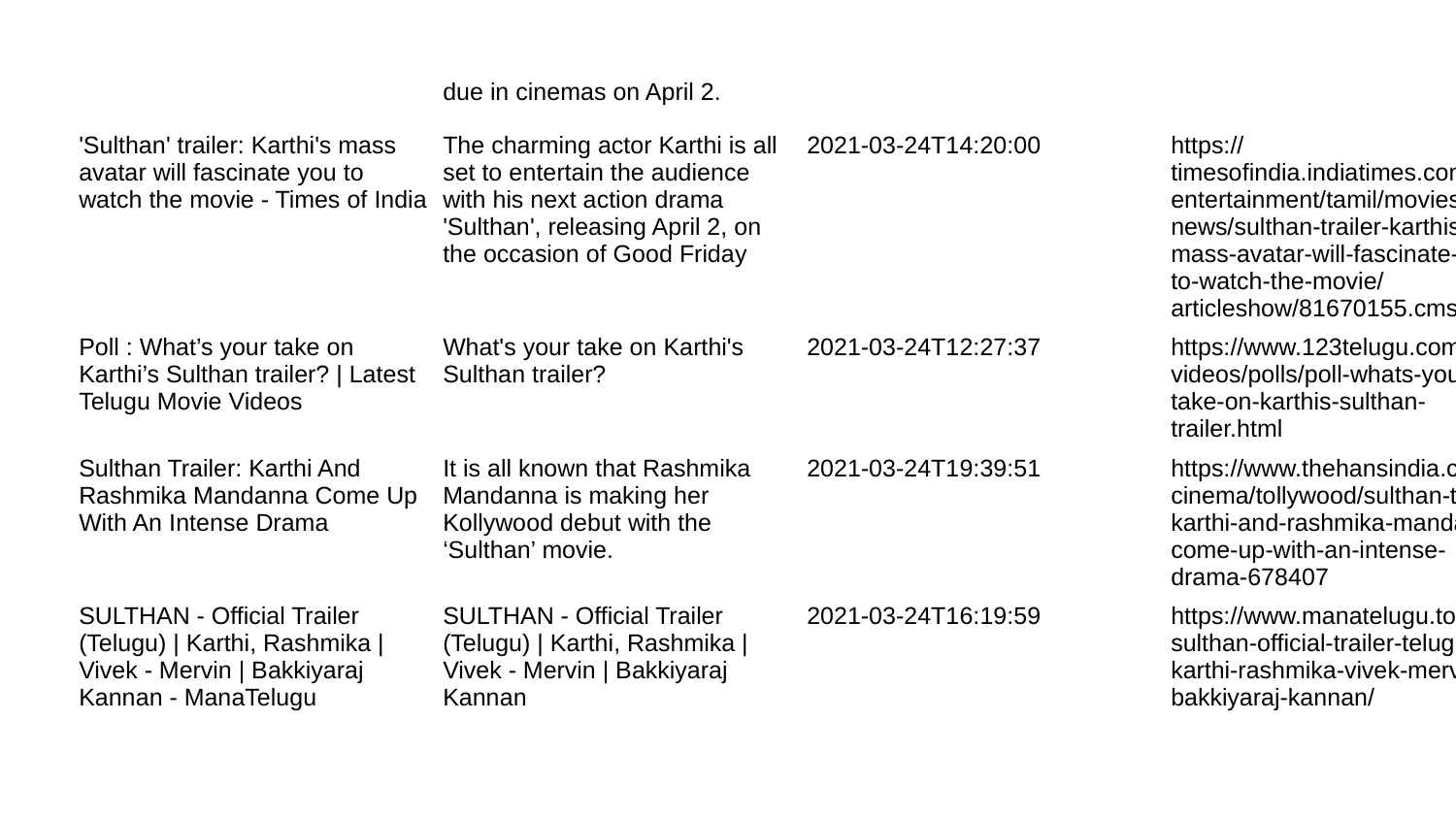

|  | due in cinemas on April 2. |  |  |
| --- | --- | --- | --- |
| 'Sulthan' trailer: Karthi's mass avatar will fascinate you to watch the movie - Times of India | The charming actor Karthi is all set to entertain the audience with his next action drama 'Sulthan', releasing April 2, on the occasion of Good Friday | 2021-03-24T14:20:00 | https://timesofindia.indiatimes.com/entertainment/tamil/movies/news/sulthan-trailer-karthis-mass-avatar-will-fascinate-you-to-watch-the-movie/articleshow/81670155.cms |
| Poll : What’s your take on Karthi’s Sulthan trailer? | Latest Telugu Movie Videos | What's your take on Karthi's Sulthan trailer? | 2021-03-24T12:27:37 | https://www.123telugu.com/videos/polls/poll-whats-your-take-on-karthis-sulthan-trailer.html |
| Sulthan Trailer: Karthi And Rashmika Mandanna Come Up With An Intense Drama | It is all known that Rashmika Mandanna is making her Kollywood debut with the ‘Sulthan’ movie. | 2021-03-24T19:39:51 | https://www.thehansindia.com/cinema/tollywood/sulthan-trailer-karthi-and-rashmika-mandanna-come-up-with-an-intense-drama-678407 |
| SULTHAN - Official Trailer (Telugu) | Karthi, Rashmika | Vivek - Mervin | Bakkiyaraj Kannan - ManaTelugu | SULTHAN - Official Trailer (Telugu) | Karthi, Rashmika | Vivek - Mervin | Bakkiyaraj Kannan | 2021-03-24T16:19:59 | https://www.manatelugu.to/sulthan-official-trailer-telugu-karthi-rashmika-vivek-mervin-bakkiyaraj-kannan/ |